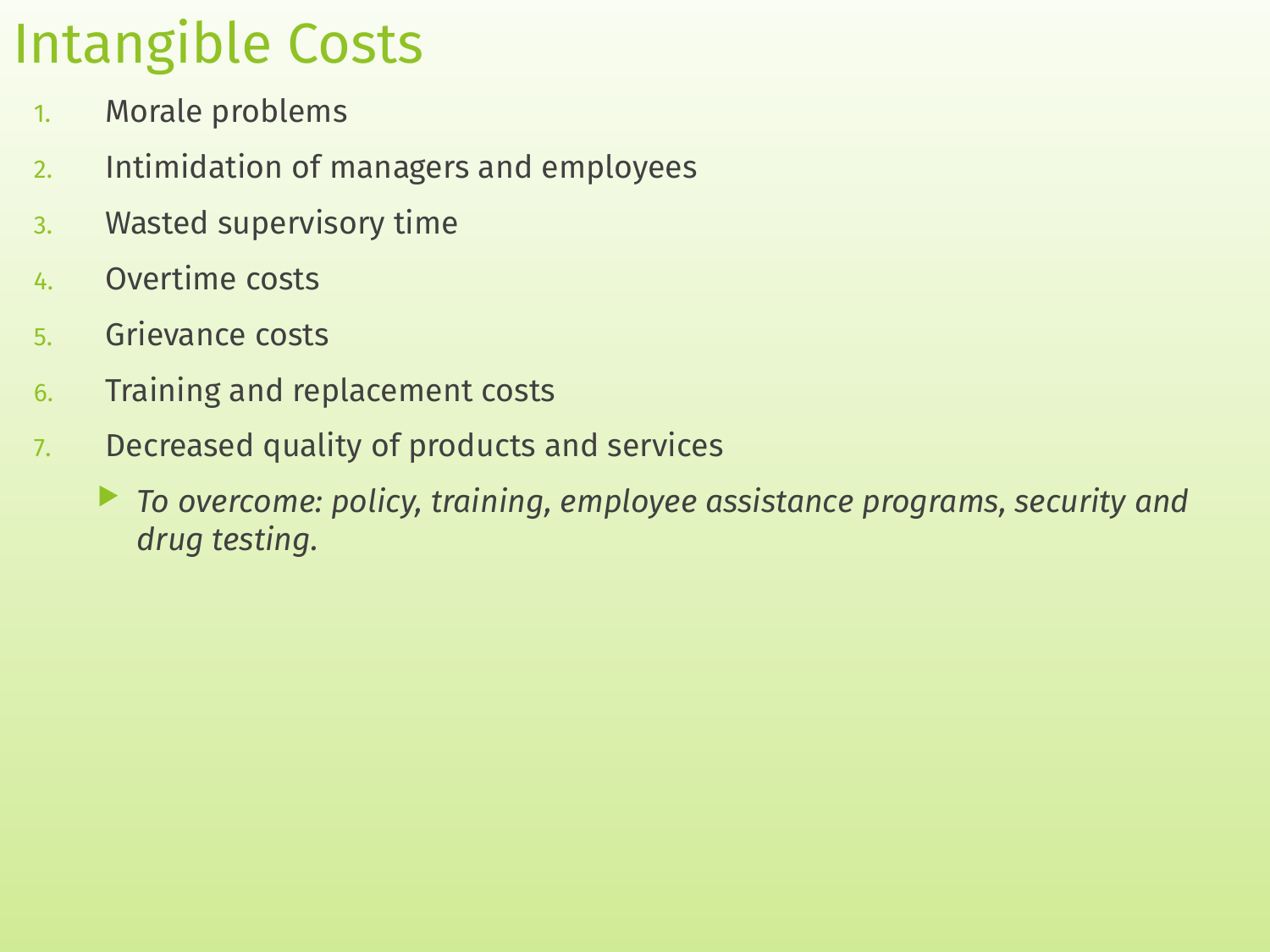

# Intangible Costs
Morale problems
Intimidation of managers and employees
Wasted supervisory time
Overtime costs
Grievance costs
Training and replacement costs
Decreased quality of products and services
To overcome: policy, training, employee assistance programs, security and drug testing.